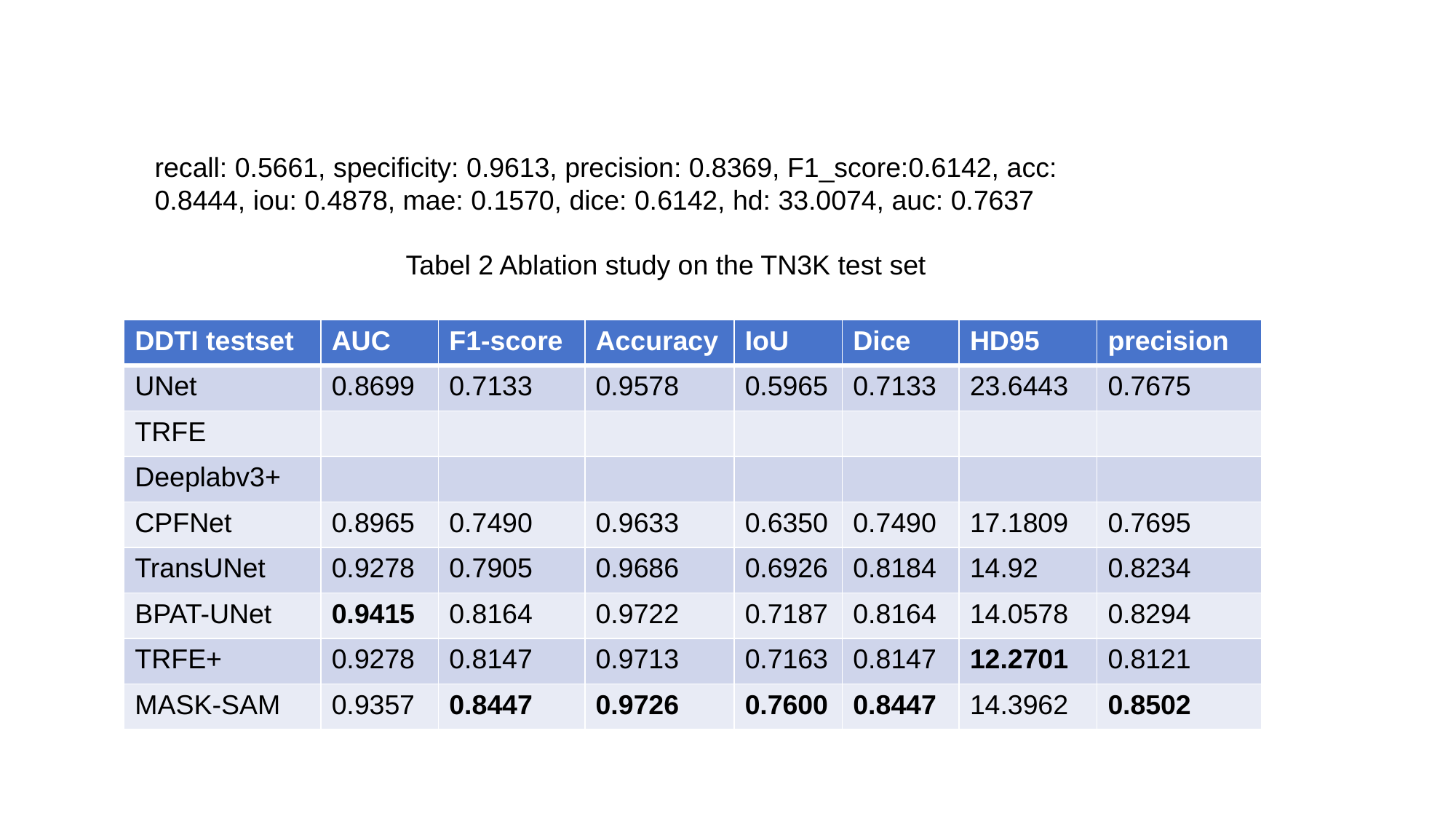

recall: 0.5661, specificity: 0.9613, precision: 0.8369, F1_score:0.6142, acc: 0.8444, iou: 0.4878, mae: 0.1570, dice: 0.6142, hd: 33.0074, auc: 0.7637
Tabel 2 Ablation study on the TN3K test set
| DDTI testset | AUC | F1-score | Accuracy | IoU | Dice | HD95 | precision |
| --- | --- | --- | --- | --- | --- | --- | --- |
| UNet | 0.8699 | 0.7133 | 0.9578 | 0.5965 | 0.7133 | 23.6443 | 0.7675 |
| TRFE |  |  |  |  |  |  |  |
| Deeplabv3+ |  |  |  |  |  |  |  |
| CPFNet | 0.8965 | 0.7490 | 0.9633 | 0.6350 | 0.7490 | 17.1809 | 0.7695 |
| TransUNet | 0.9278 | 0.7905 | 0.9686 | 0.6926 | 0.8184 | 14.92 | 0.8234 |
| BPAT-UNet | 0.9415 | 0.8164 | 0.9722 | 0.7187 | 0.8164 | 14.0578 | 0.8294 |
| TRFE+ | 0.9278 | 0.8147 | 0.9713 | 0.7163 | 0.8147 | 12.2701 | 0.8121 |
| MASK-SAM | 0.9357 | 0.8447 | 0.9726 | 0.7600 | 0.8447 | 14.3962 | 0.8502 |